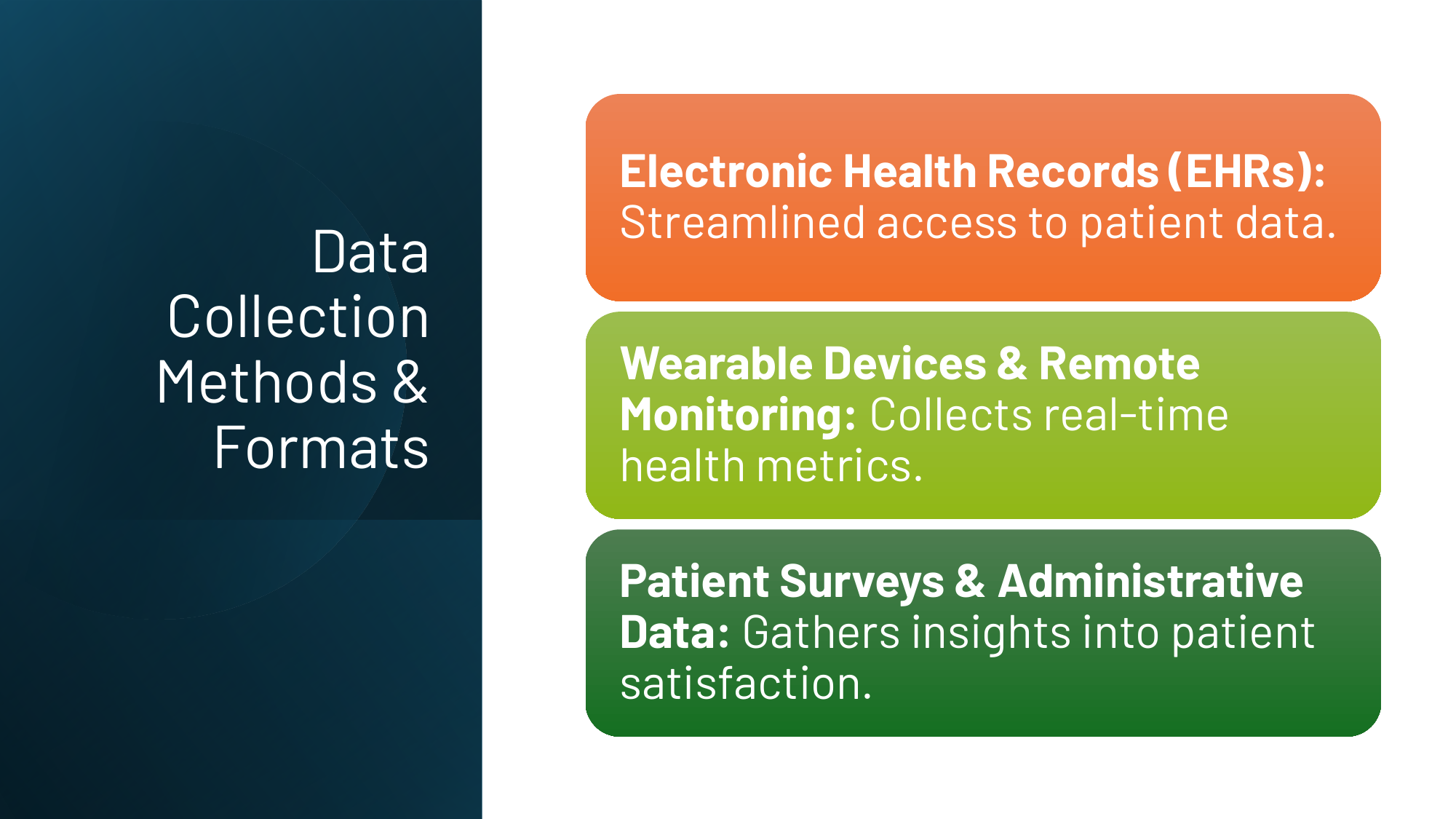

Electronic Health Records (EHRs): Streamlined access to patient data.
Wearable Devices & Remote Monitoring: Collects real-time health metrics.
Patient Surveys & Administrative Data: Gathers insights into patient satisfaction.

# Data Collection Methods & Formats